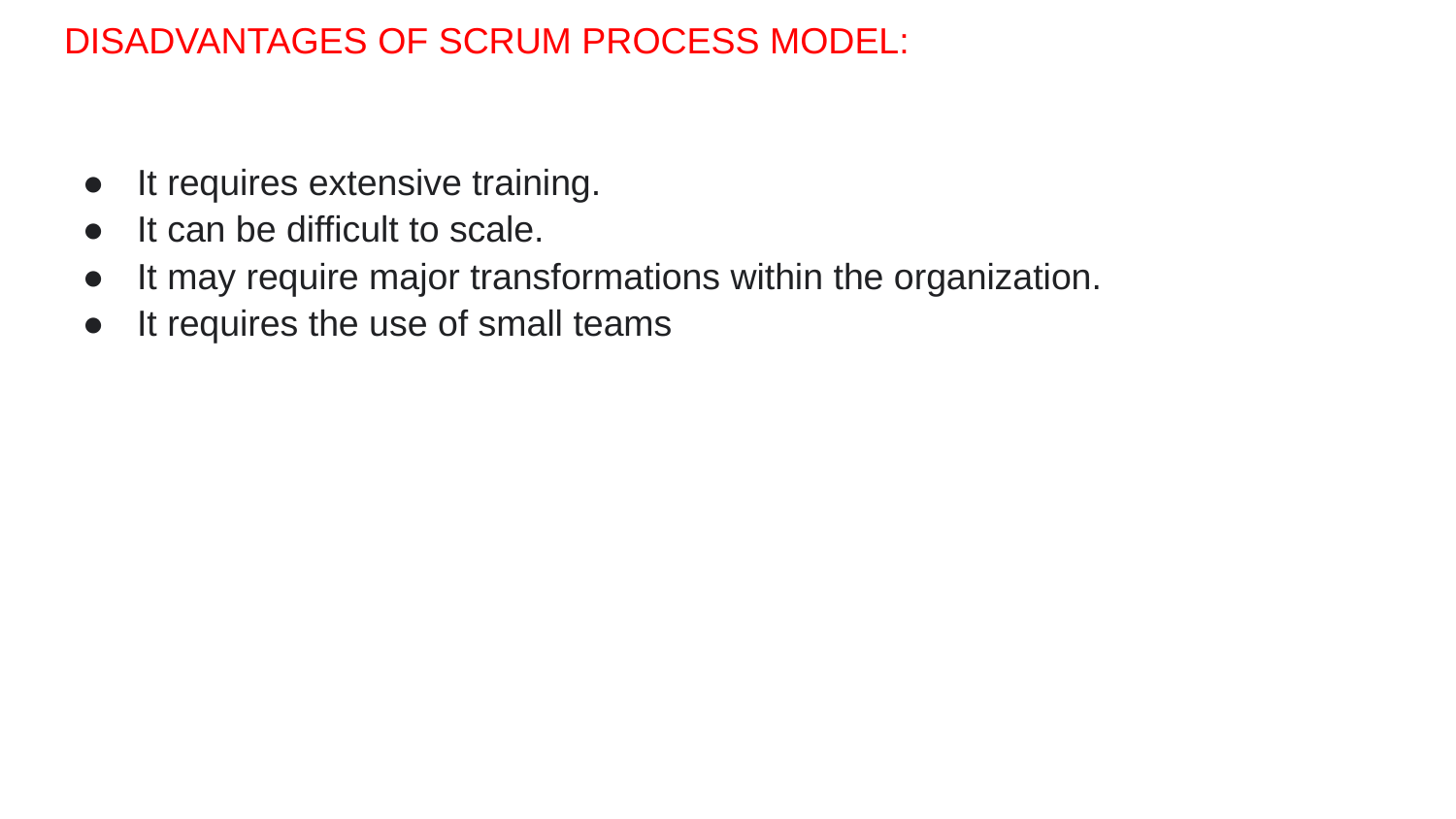

DISADVANTAGES OF SCRUM PROCESS MODEL:

It requires extensive training.
It can be difficult to scale.
It may require major transformations within the organization.
It requires the use of small teams